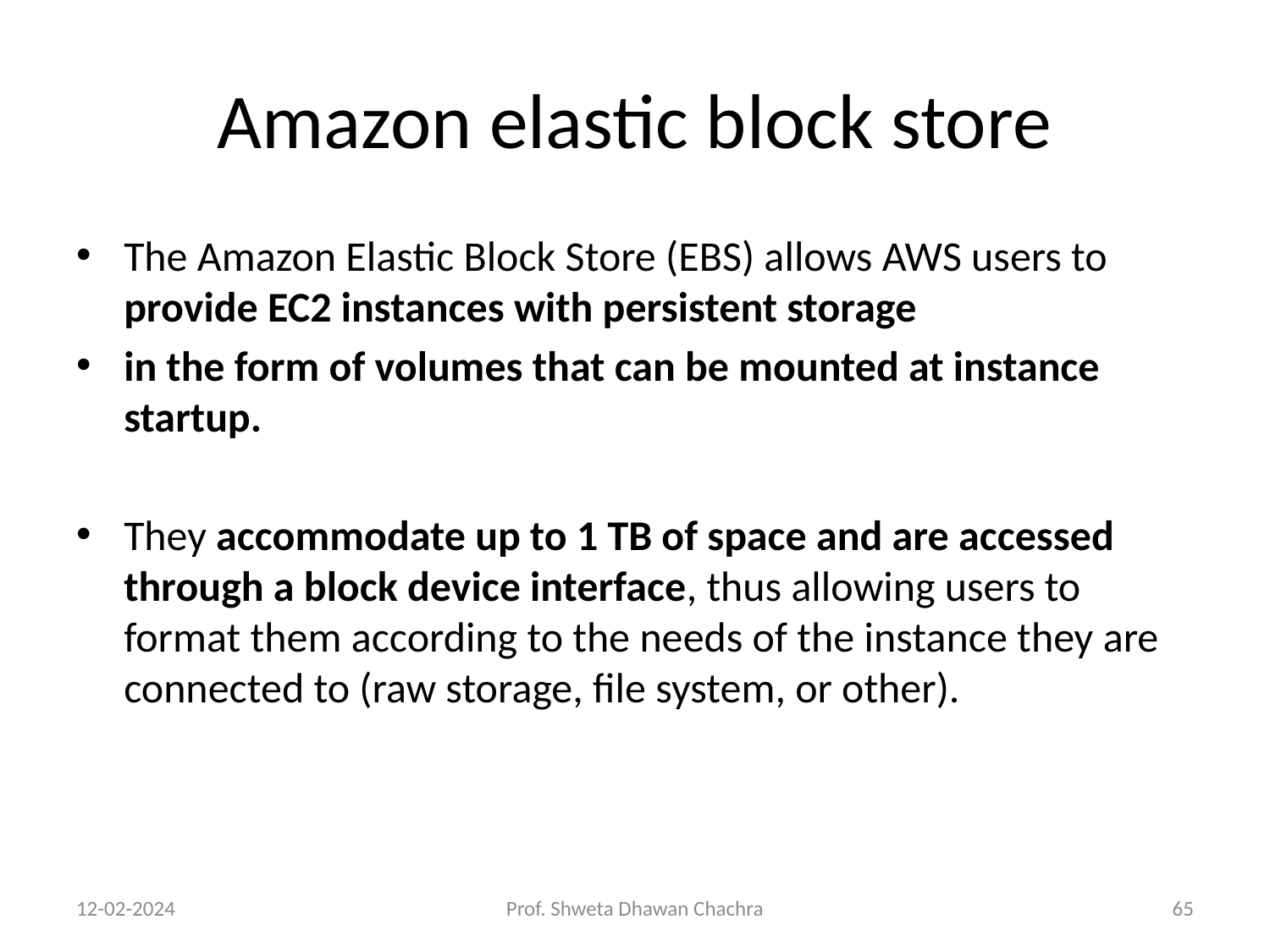

# Amazon elastic block store
The Amazon Elastic Block Store (EBS) allows AWS users to provide EC2 instances with persistent storage
in the form of volumes that can be mounted at instance startup.

They accommodate up to 1 TB of space and are accessed through a block device interface, thus allowing users to format them according to the needs of the instance they are connected to (raw storage, file system, or other).
12-02-2024
Prof. Shweta Dhawan Chachra
65